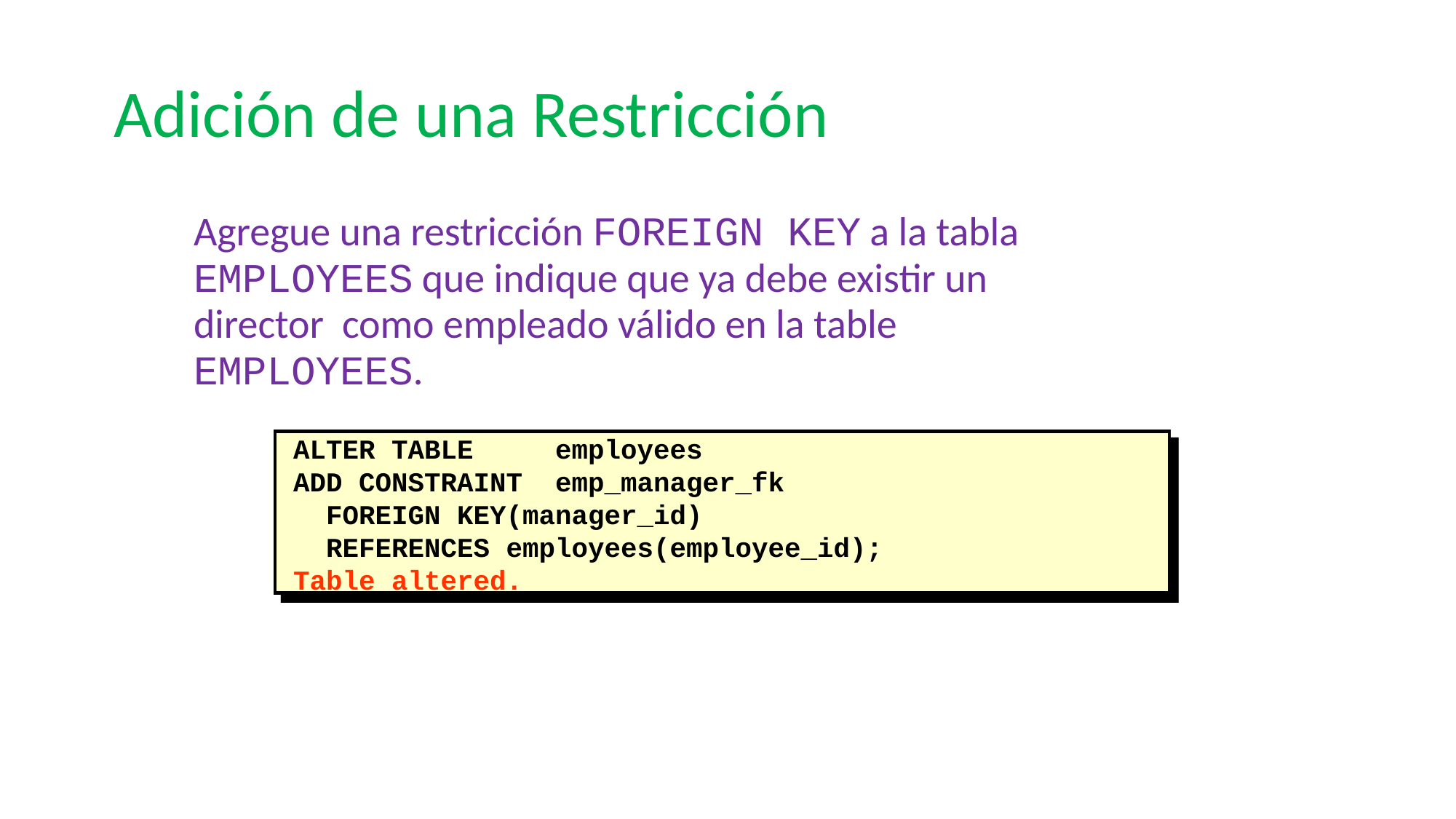

# Adición de una Restricción
Agregue una restricción FOREIGN KEY a la tabla
EMPLOYEES que indique que ya debe existir un
director  como empleado válido en la table
EMPLOYEES.
ALTER TABLE     employees
ADD CONSTRAINT  emp_manager_fk
  FOREIGN KEY(manager_id)
  REFERENCES employees(employee_id);
Table altered.